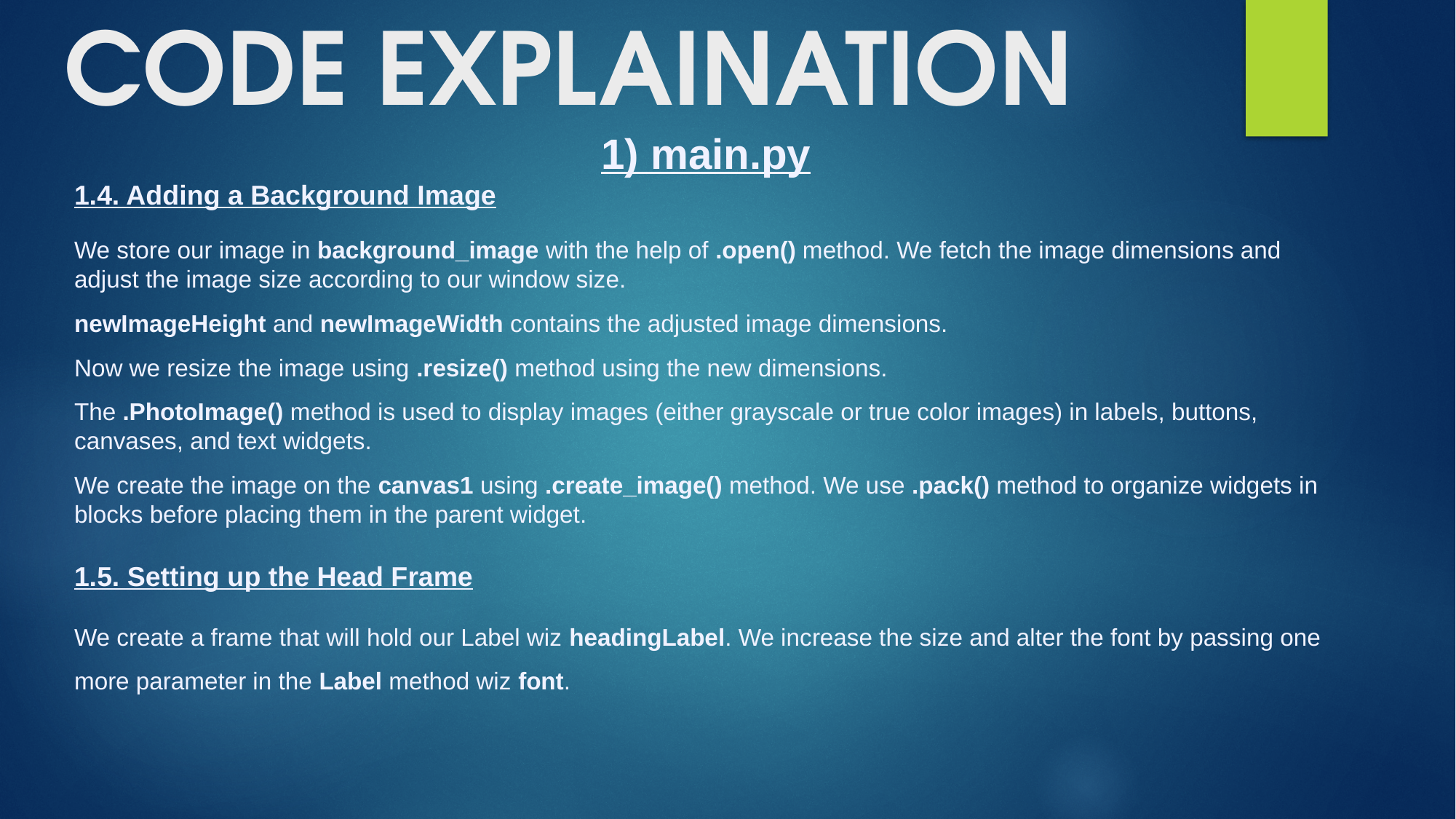

# CODE EXPLAINATION
1) main.py
1.4. Adding a Background Image
We store our image in background_image with the help of .open() method. We fetch the image dimensions and adjust the image size according to our window size.
newImageHeight and newImageWidth contains the adjusted image dimensions.
Now we resize the image using .resize() method using the new dimensions.
The .PhotoImage() method is used to display images (either grayscale or true color images) in labels, buttons, canvases, and text widgets.
We create the image on the canvas1 using .create_image() method. We use .pack() method to organize widgets in blocks before placing them in the parent widget.
1.5. Setting up the Head Frame
We create a frame that will hold our Label wiz headingLabel. We increase the size and alter the font by passing one more parameter in the Label method wiz font.